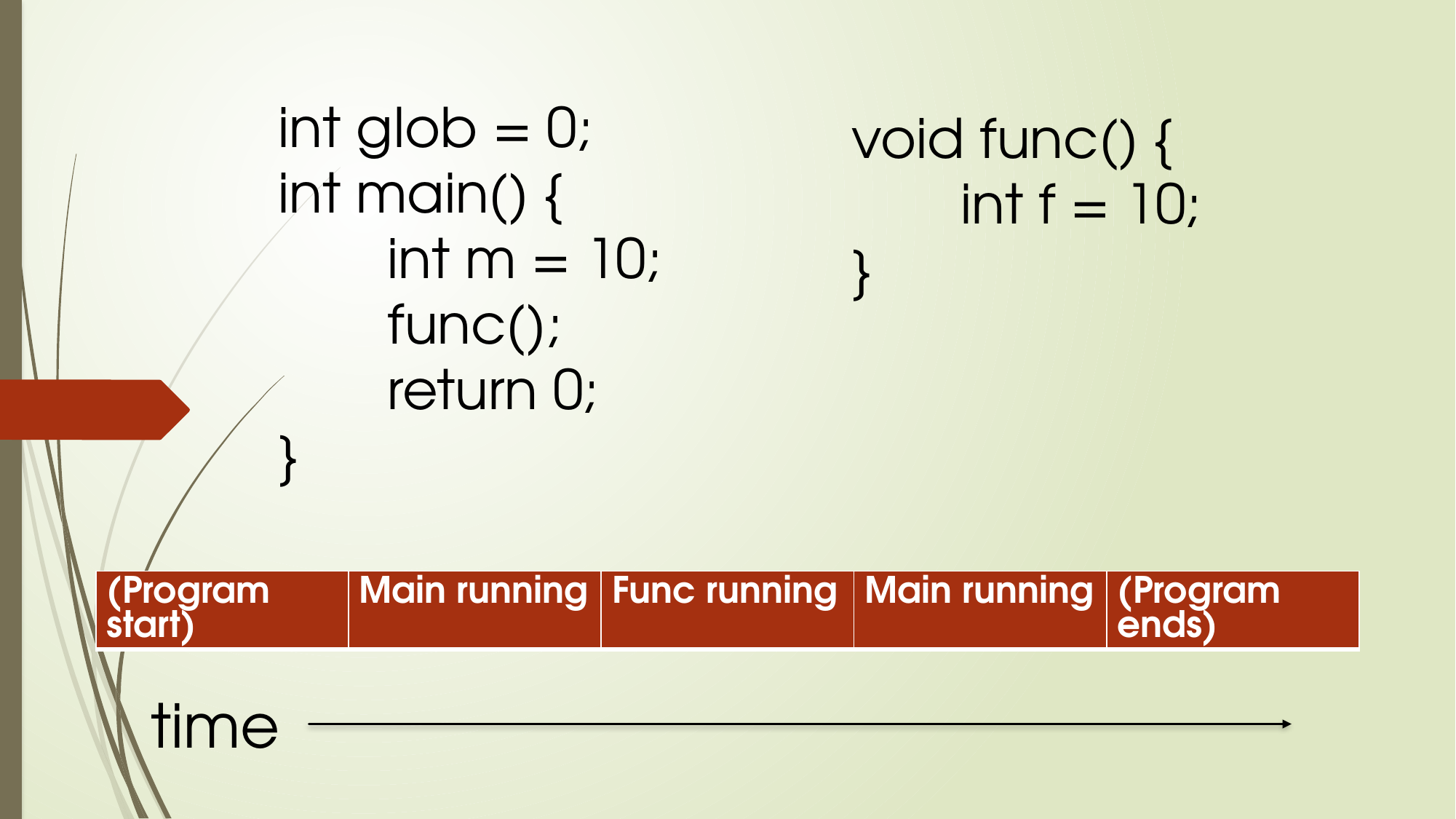

# int glob = 0; int main() { int m = 10; func(); return 0; }
void func() {
	int f = 10;
}

| (Program start) | Main running | Func running | Main running | (Program ends) |
| --- | --- | --- | --- | --- |
time